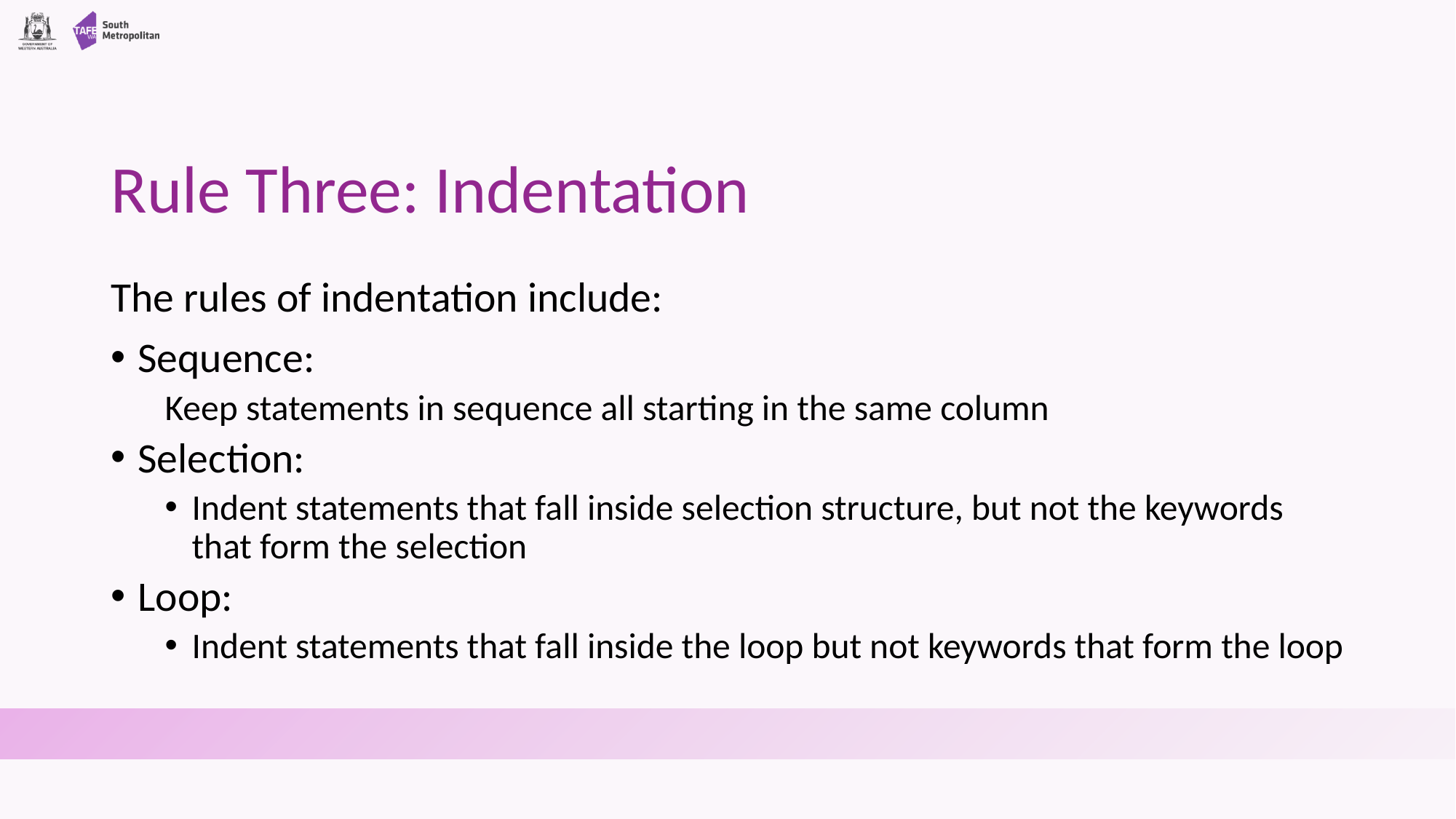

# Rule Three: Indentation
The rules of indentation include:
Sequence:
Keep statements in sequence all starting in the same column
Selection:
Indent statements that fall inside selection structure, but not the keywords that form the selection
Loop:
Indent statements that fall inside the loop but not keywords that form the loop